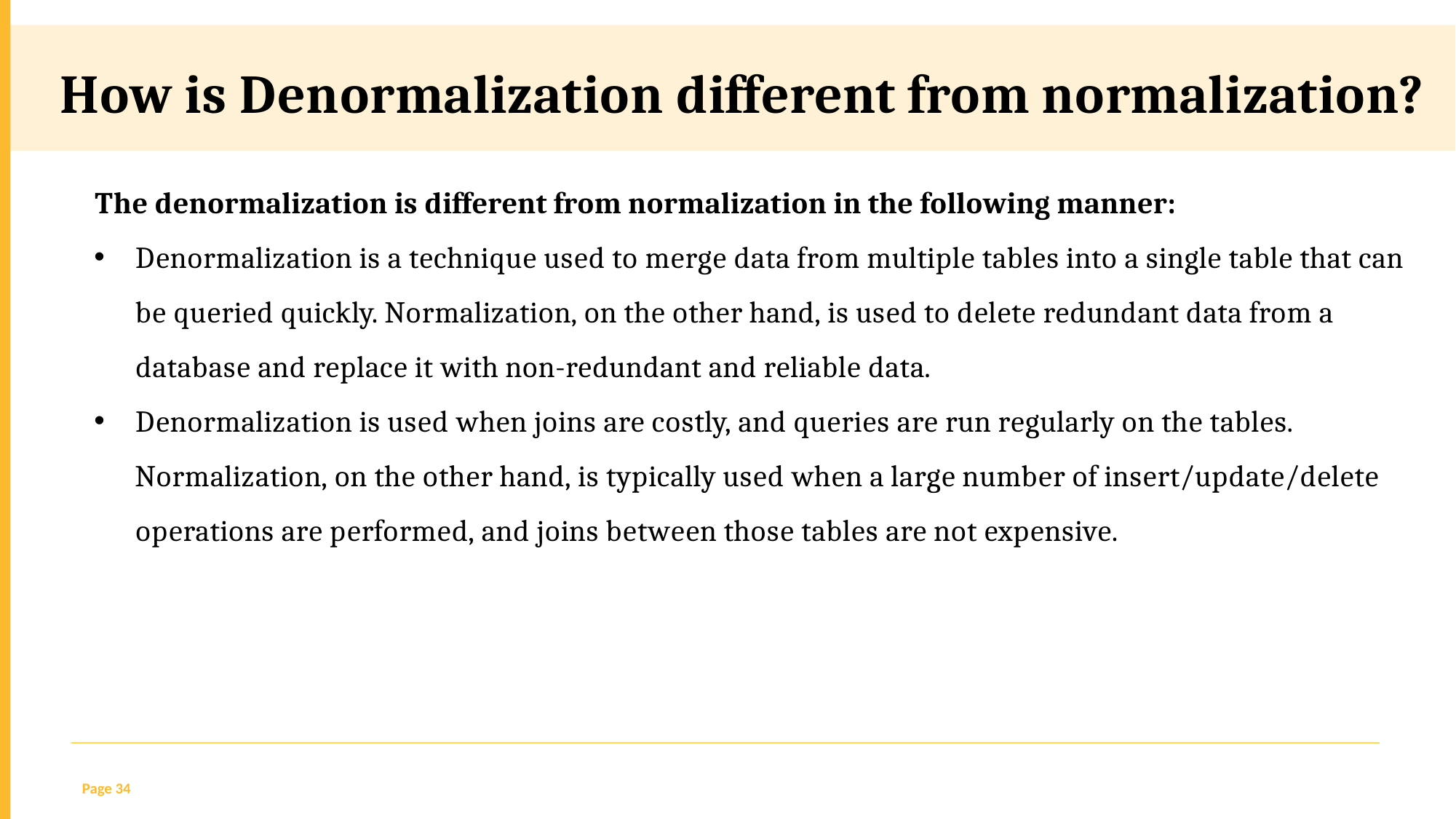

How is Denormalization different from normalization?
The denormalization is different from normalization in the following manner:
Denormalization is a technique used to merge data from multiple tables into a single table that can be queried quickly. Normalization, on the other hand, is used to delete redundant data from a database and replace it with non-redundant and reliable data.
Denormalization is used when joins are costly, and queries are run regularly on the tables. Normalization, on the other hand, is typically used when a large number of insert/update/delete operations are performed, and joins between those tables are not expensive.

Page 34